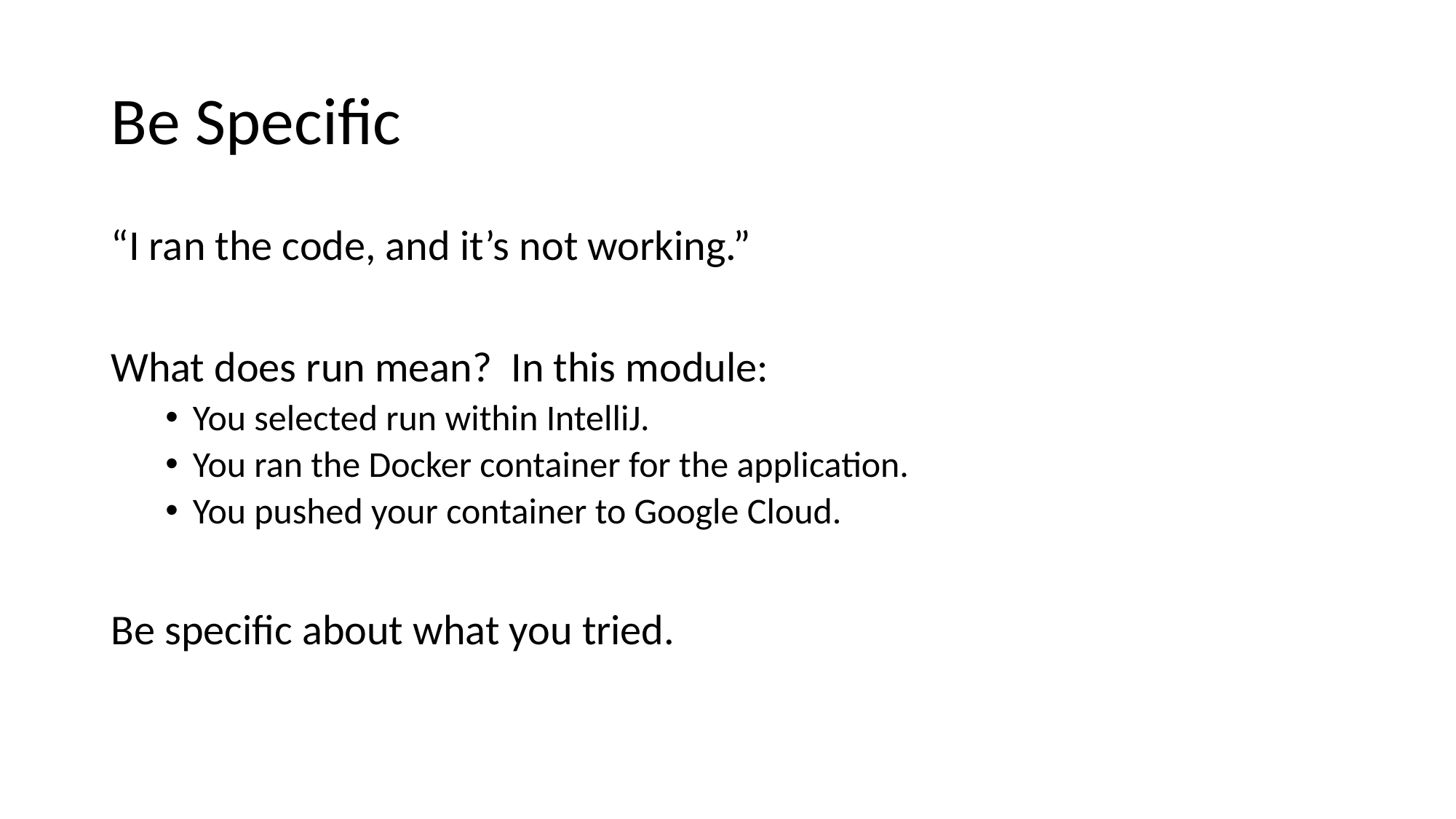

# Be Specific
“I ran the code, and it’s not working.”

What does run mean?  In this module:
You selected run within IntelliJ.
You ran the Docker container for the application.
You pushed your container to Google Cloud.

Be specific about what you tried.